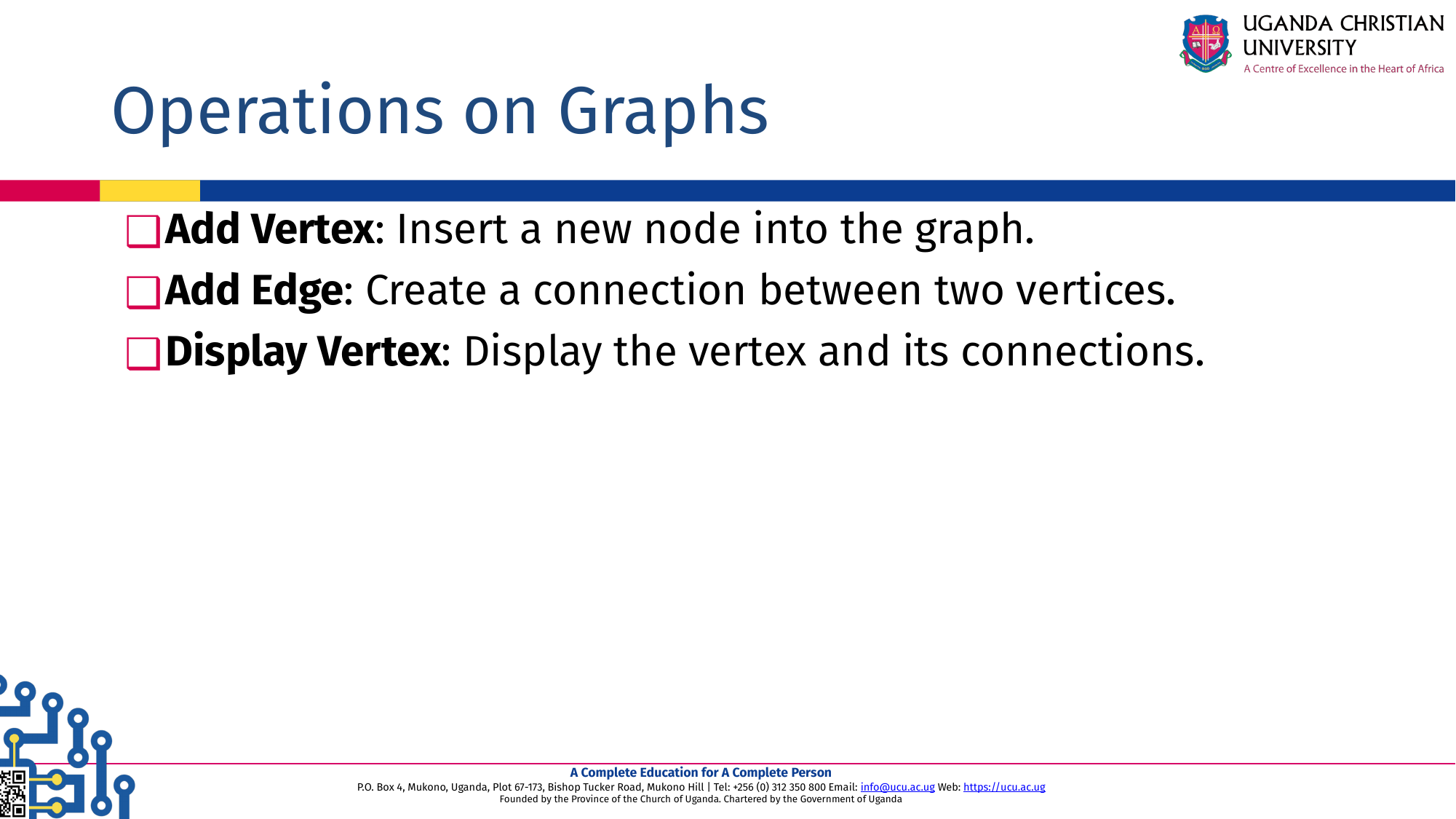

# Operations on Graphs
Add Vertex: Insert a new node into the graph.
Add Edge: Create a connection between two vertices.
Display Vertex: Display the vertex and its connections.